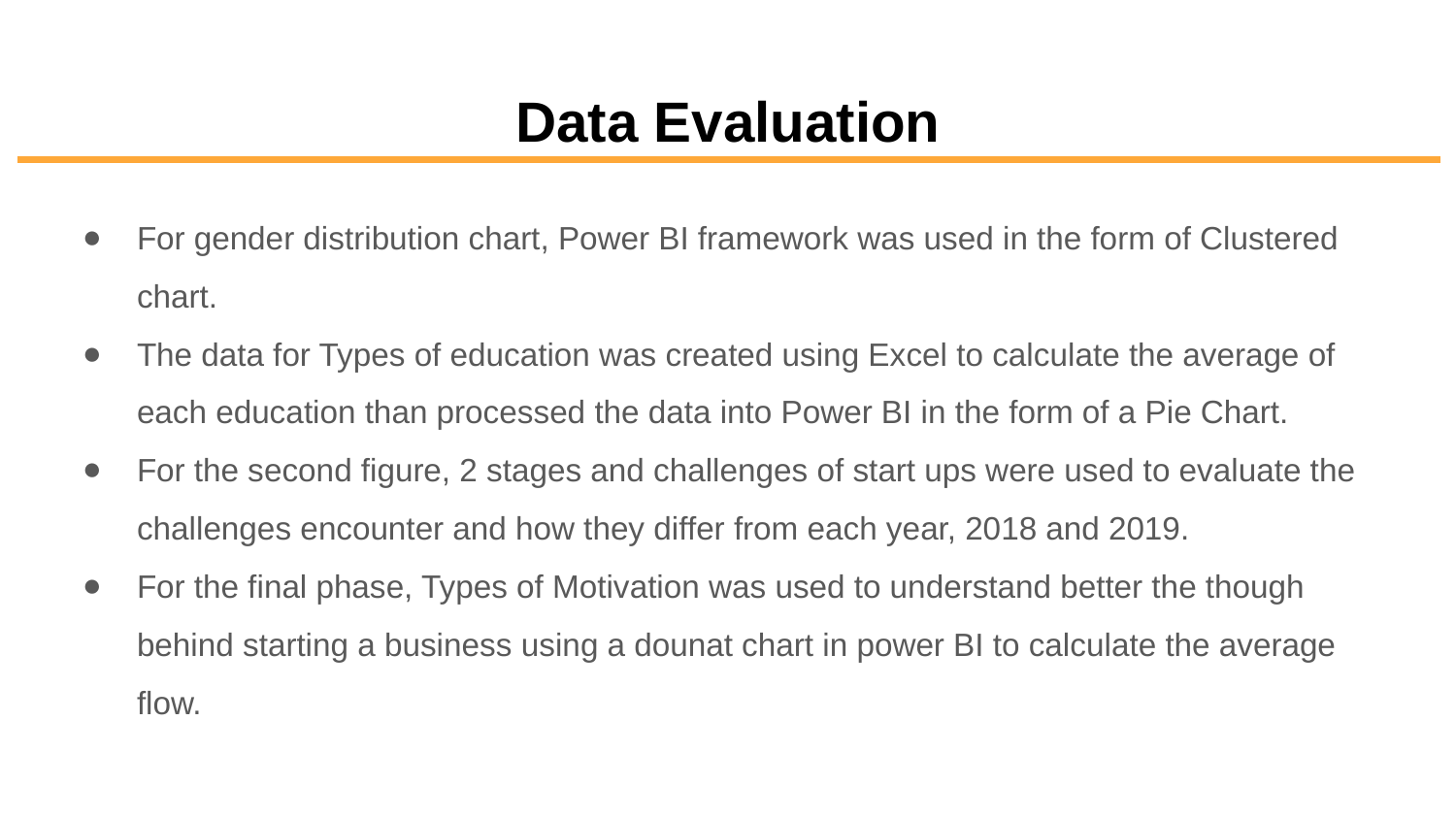

# Data Evaluation
For gender distribution chart, Power BI framework was used in the form of Clustered chart.
The data for Types of education was created using Excel to calculate the average of each education than processed the data into Power BI in the form of a Pie Chart.
For the second figure, 2 stages and challenges of start ups were used to evaluate the challenges encounter and how they differ from each year, 2018 and 2019.
For the final phase, Types of Motivation was used to understand better the though behind starting a business using a dounat chart in power BI to calculate the average flow.